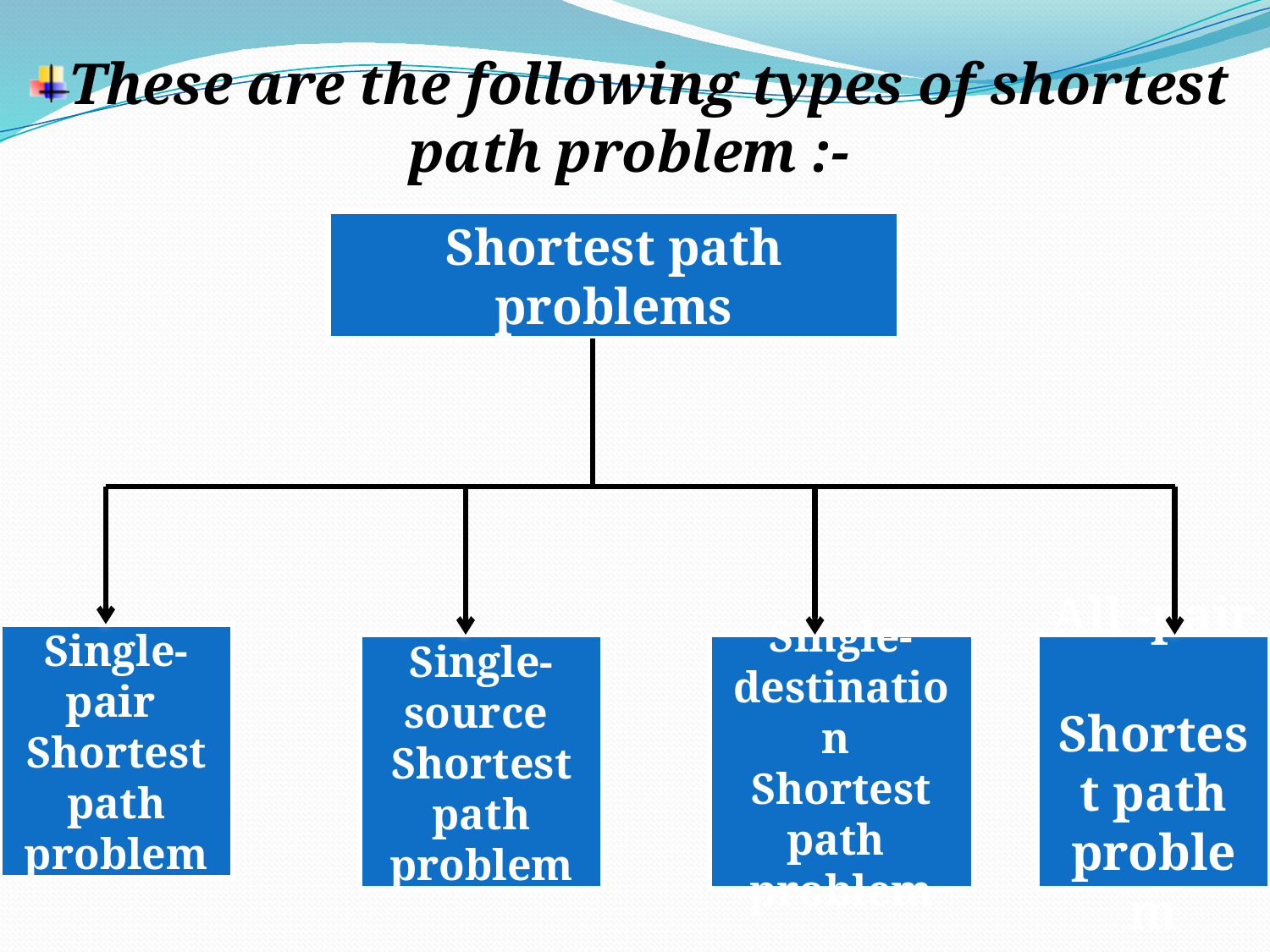

These are the following types of shortest path problem :-
Shortest path problems
Single-pair
Shortest path
problem
Single-source
Shortest path
problem
Single-destination
Shortest path
problem
All -pair
Shortest path
problem